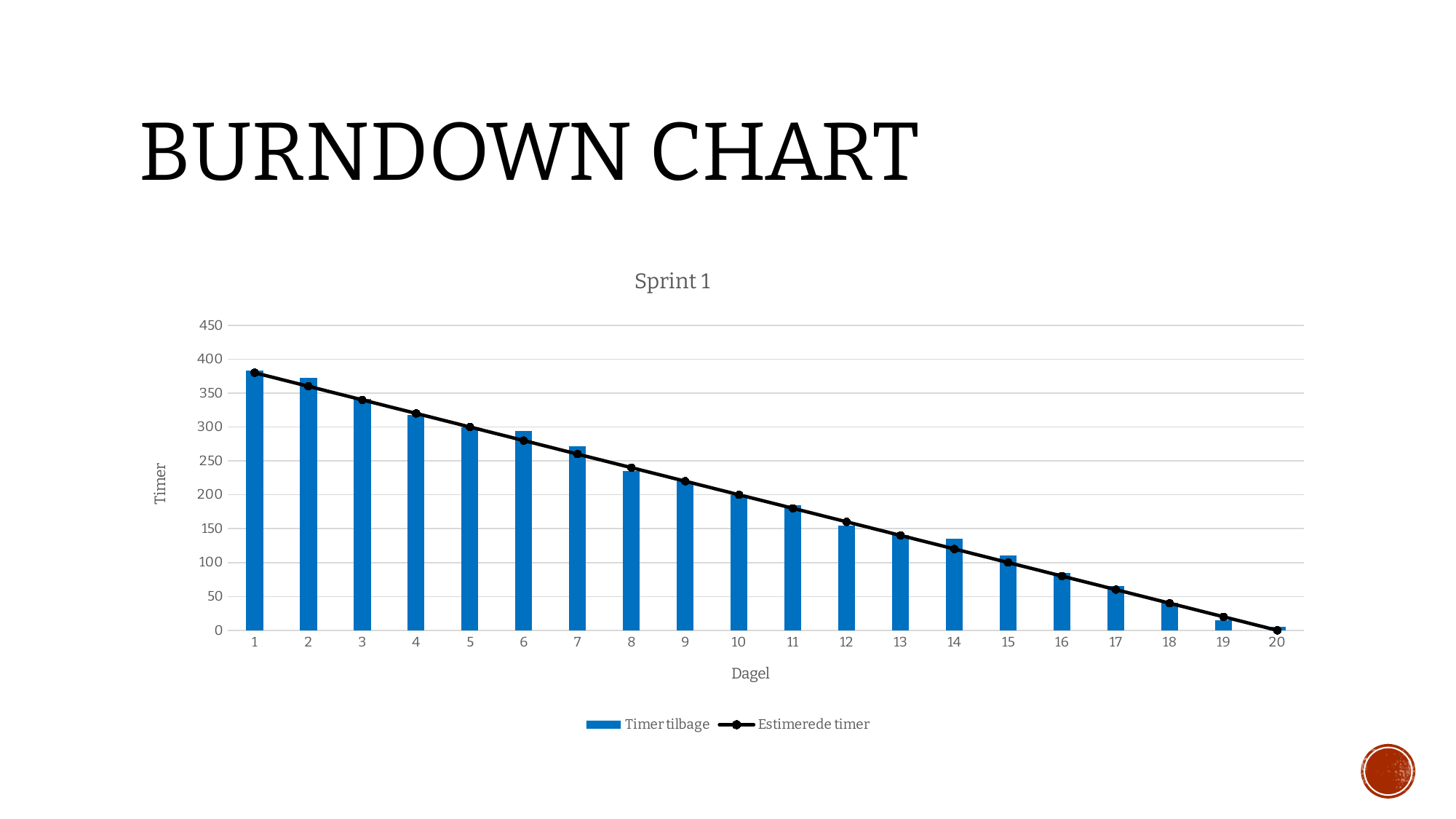

# Burndown Chart

### Chart: Sprint 1

| Category | Timer tilbage | Estimerede timer |
|---|---|---|